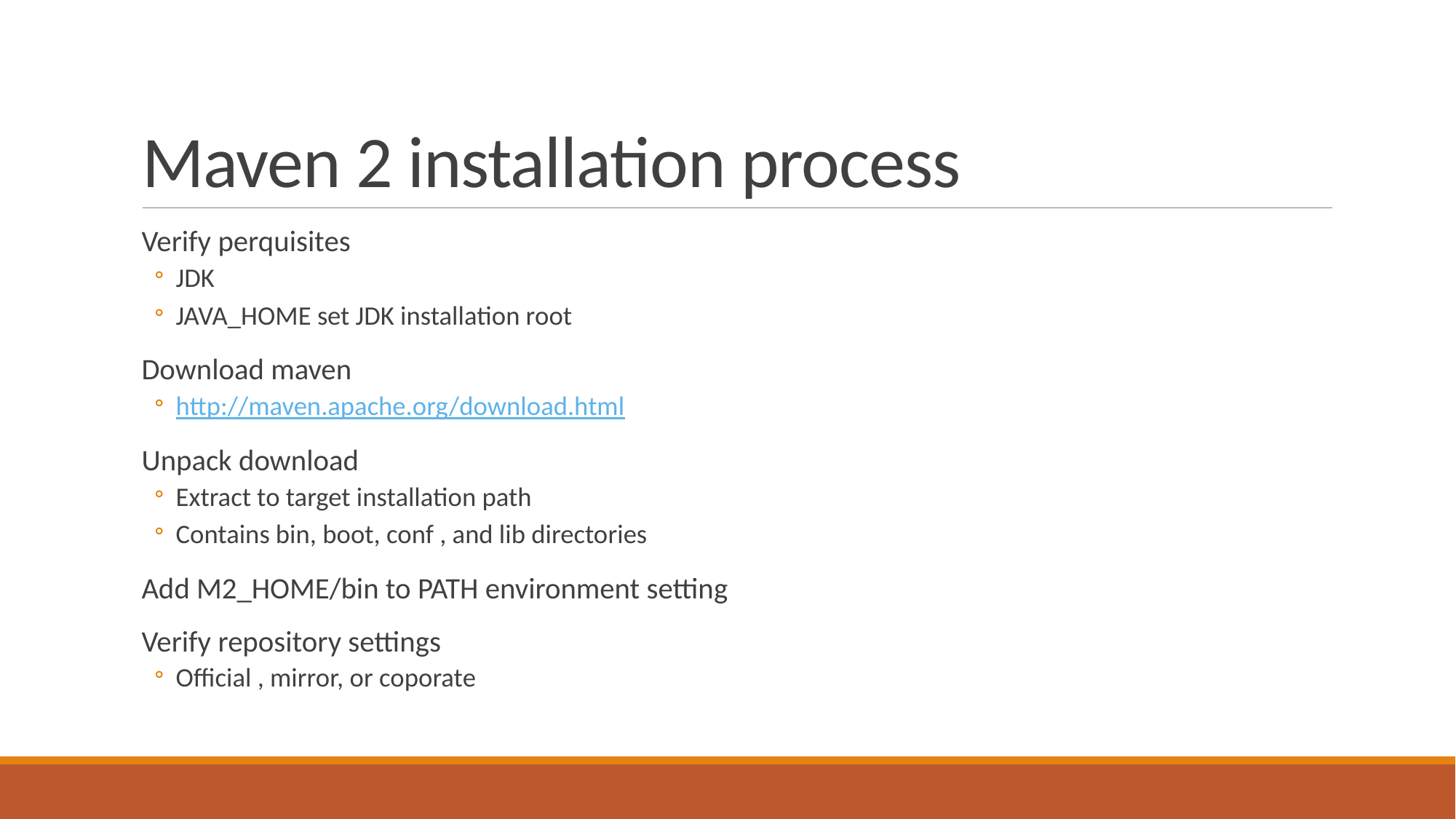

# Maven 2 installation process
Verify perquisites
JDK
JAVA_HOME set JDK installation root
Download maven
http://maven.apache.org/download.html
Unpack download
Extract to target installation path
Contains bin, boot, conf , and lib directories
Add M2_HOME/bin to PATH environment setting
Verify repository settings
Official , mirror, or coporate